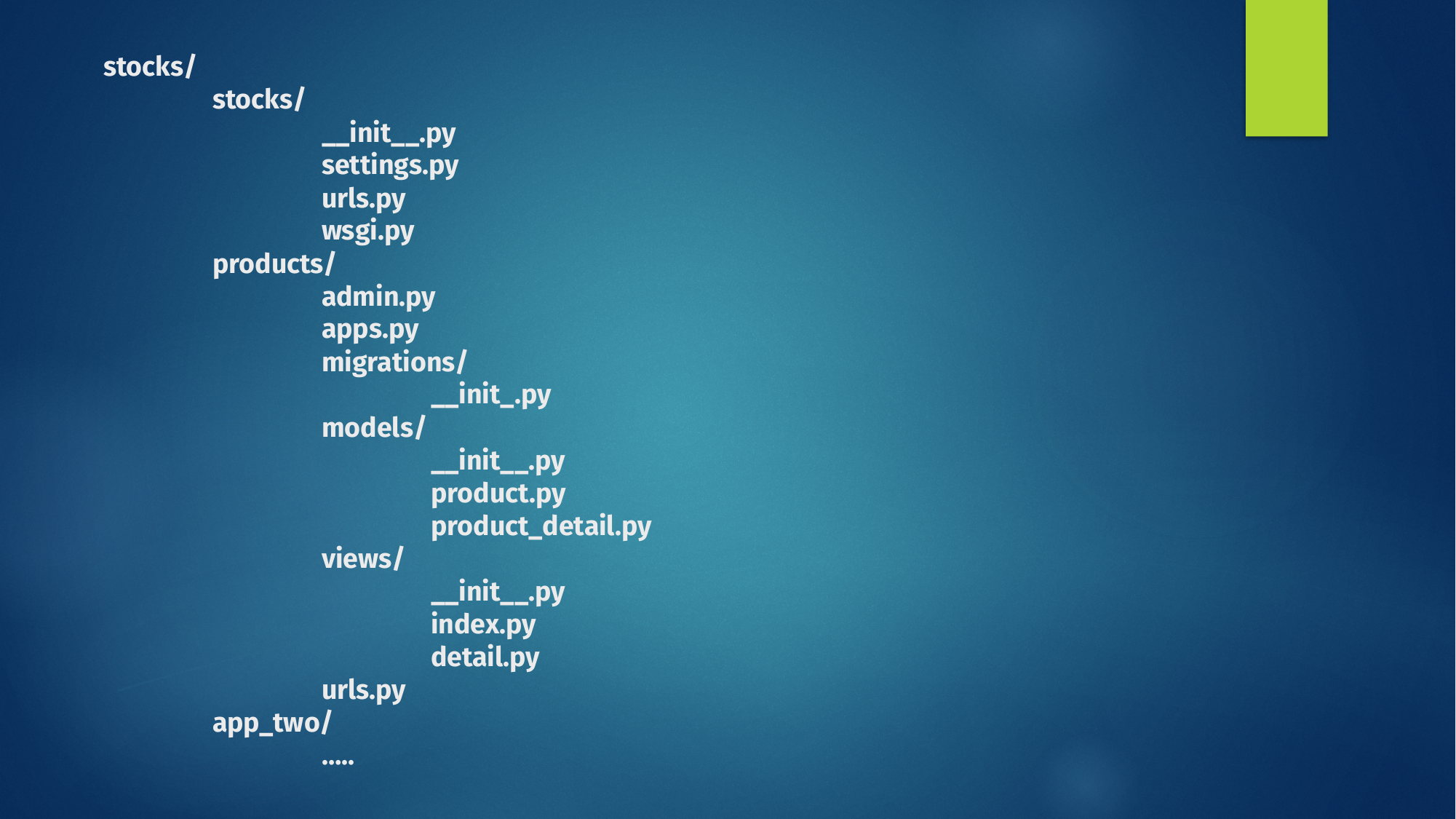

# stocks/ stocks/ __init__.py settings.py urls.py wsgi.py products/ admin.py apps.py migrations/ __init_.py models/ __init__.py product.py product_detail.py views/ __init__.py index.py detail.py urls.py app_two/ …..